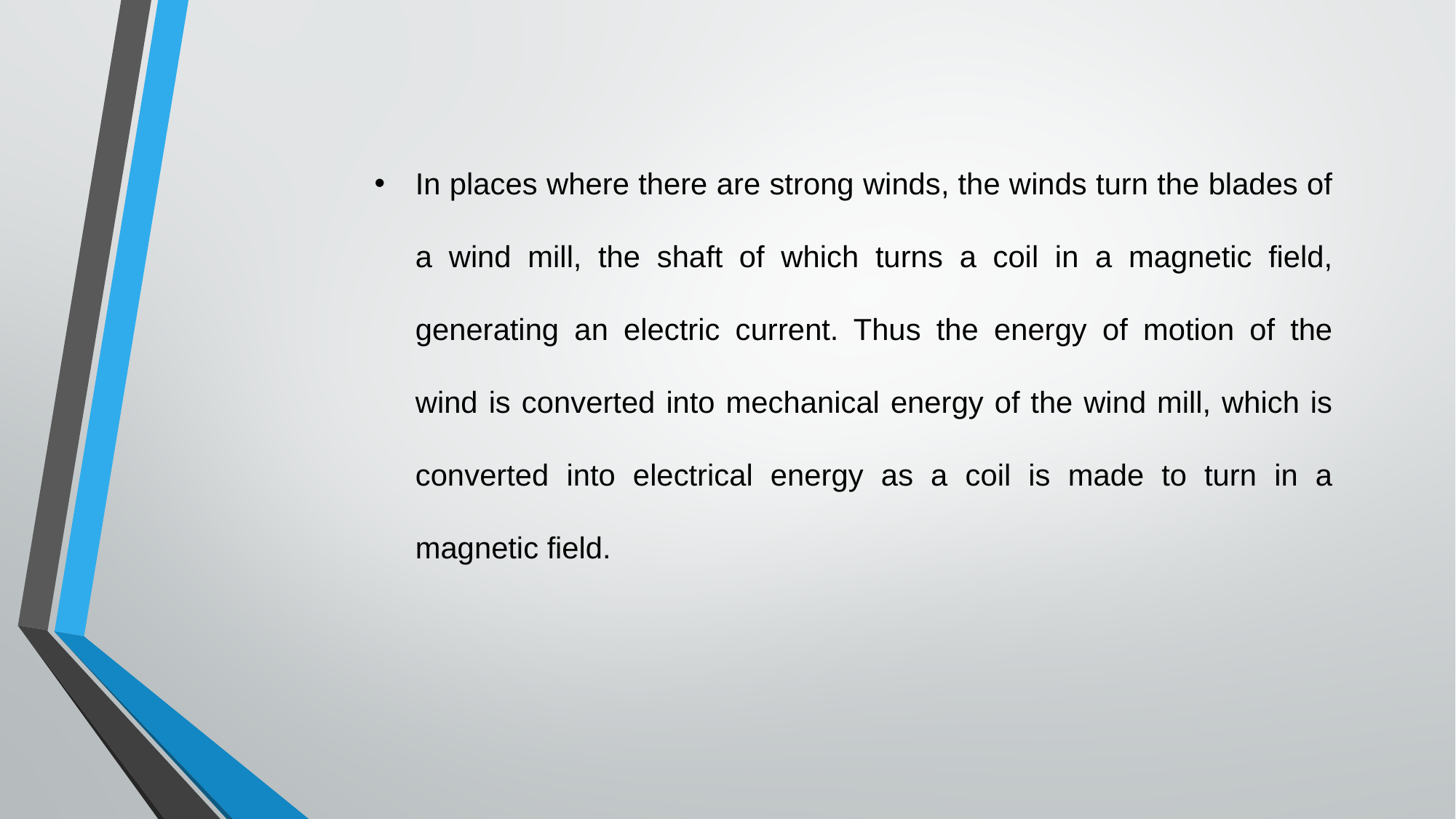

In places where there are strong winds, the winds turn the blades of a wind mill, the shaft of which turns a coil in a magnetic field, generating an electric current. Thus the energy of motion of the wind is converted into mechanical energy of the wind mill, which is converted into electrical energy as a coil is made to turn in a magnetic field.